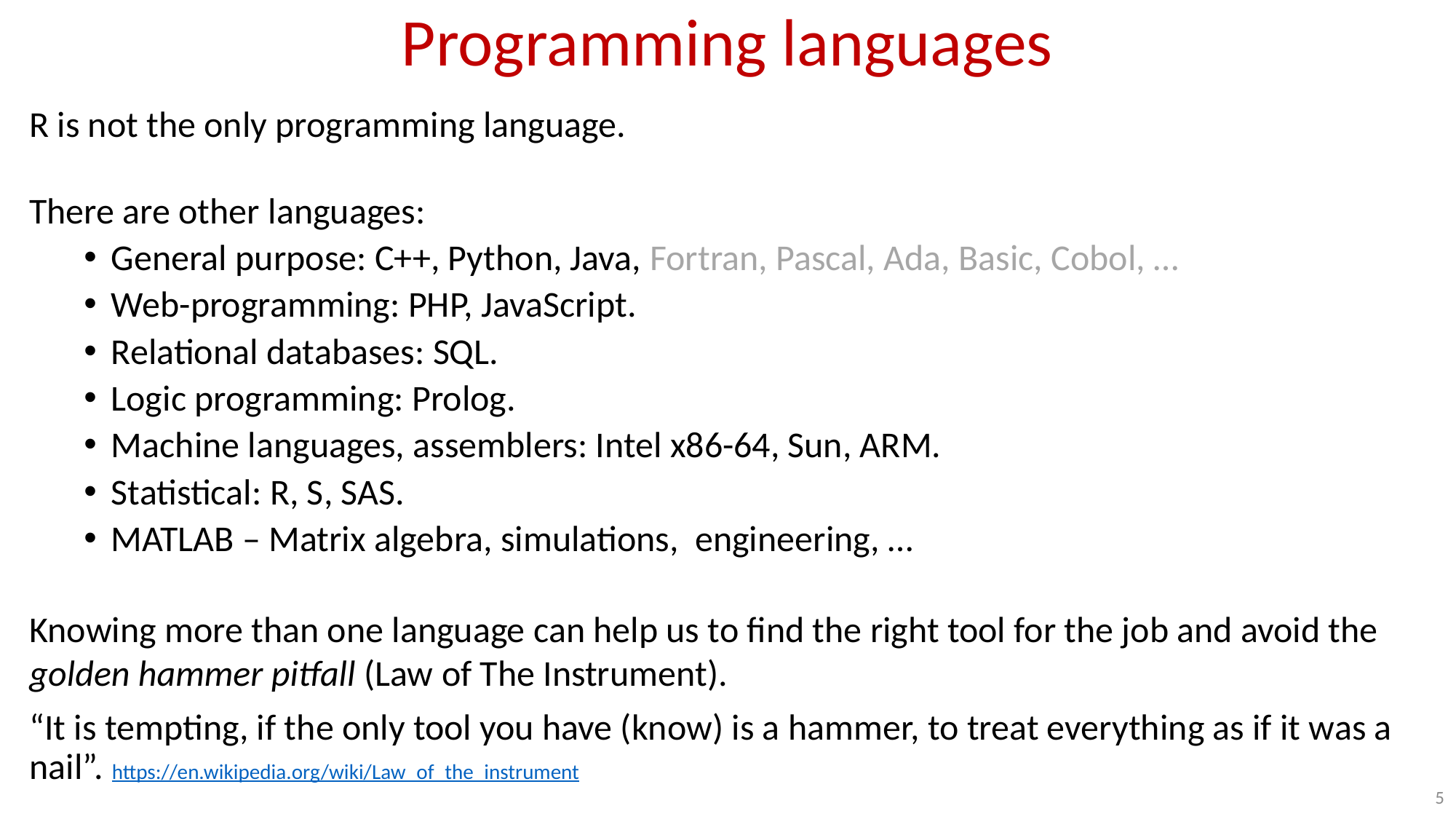

# Programming languages
R is not the only programming language.

There are other languages:
General purpose: C++, Python, Java, Fortran, Pascal, Ada, Basic, Cobol, …
Web-programming: PHP, JavaScript.
Relational databases: SQL.
Logic programming: Prolog.
Machine languages, assemblers: Intel x86-64, Sun, ARM.
Statistical: R, S, SAS.
MATLAB – Matrix algebra, simulations,  engineering, …

Knowing more than one language can help us to find the right tool for the job and avoid the golden hammer pitfall (Law of The Instrument).
“It is tempting, if the only tool you have (know) is a hammer, to treat everything as if it was a nail”. https://en.wikipedia.org/wiki/Law_of_the_instrument

5